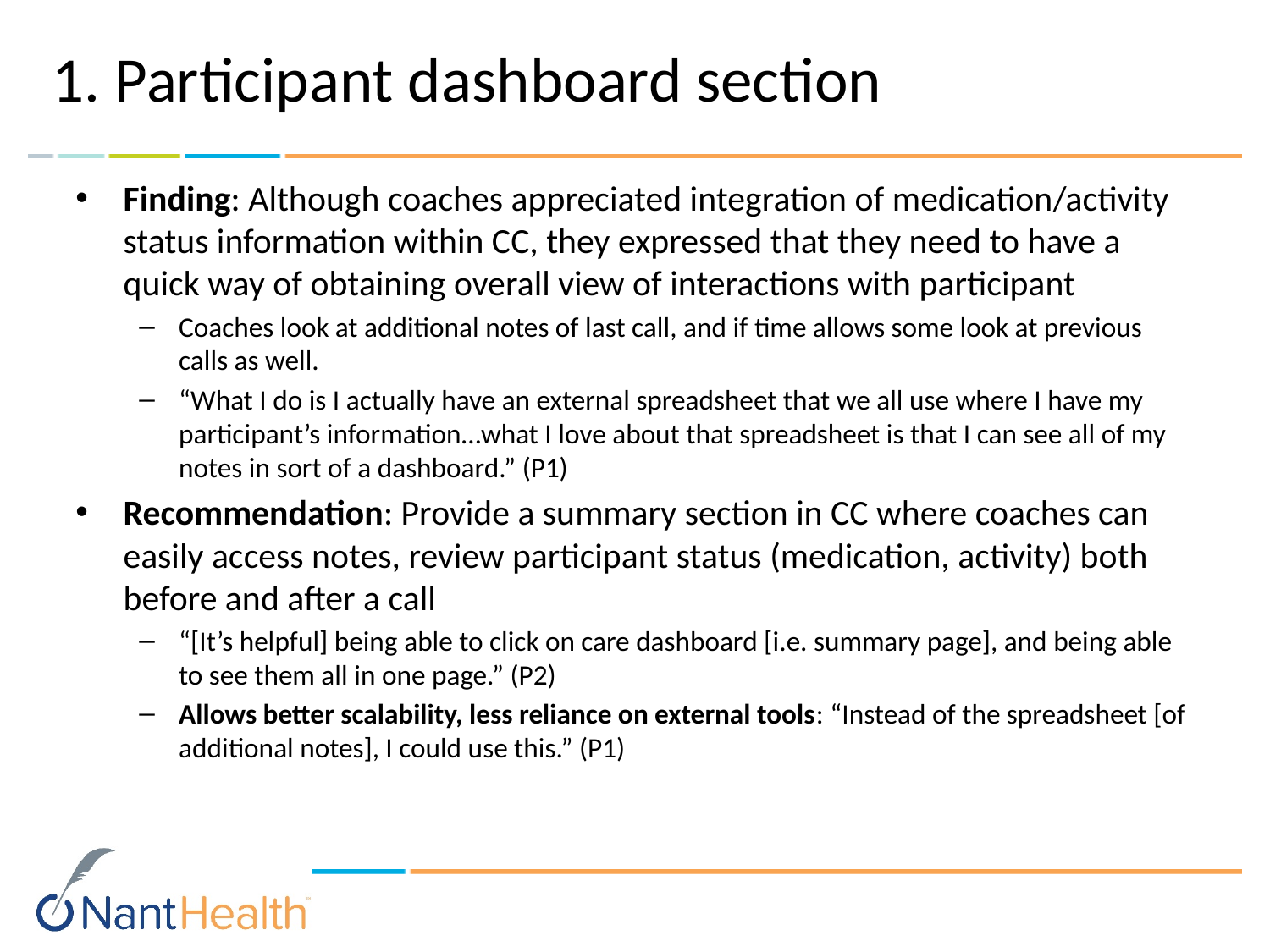

# 1. Participant dashboard section
Finding: Although coaches appreciated integration of medication/activity status information within CC, they expressed that they need to have a quick way of obtaining overall view of interactions with participant
Coaches look at additional notes of last call, and if time allows some look at previous calls as well.
“What I do is I actually have an external spreadsheet that we all use where I have my participant’s information…what I love about that spreadsheet is that I can see all of my notes in sort of a dashboard.” (P1)
Recommendation: Provide a summary section in CC where coaches can easily access notes, review participant status (medication, activity) both before and after a call
“[It’s helpful] being able to click on care dashboard [i.e. summary page], and being able to see them all in one page.” (P2)
Allows better scalability, less reliance on external tools: “Instead of the spreadsheet [of additional notes], I could use this.” (P1)